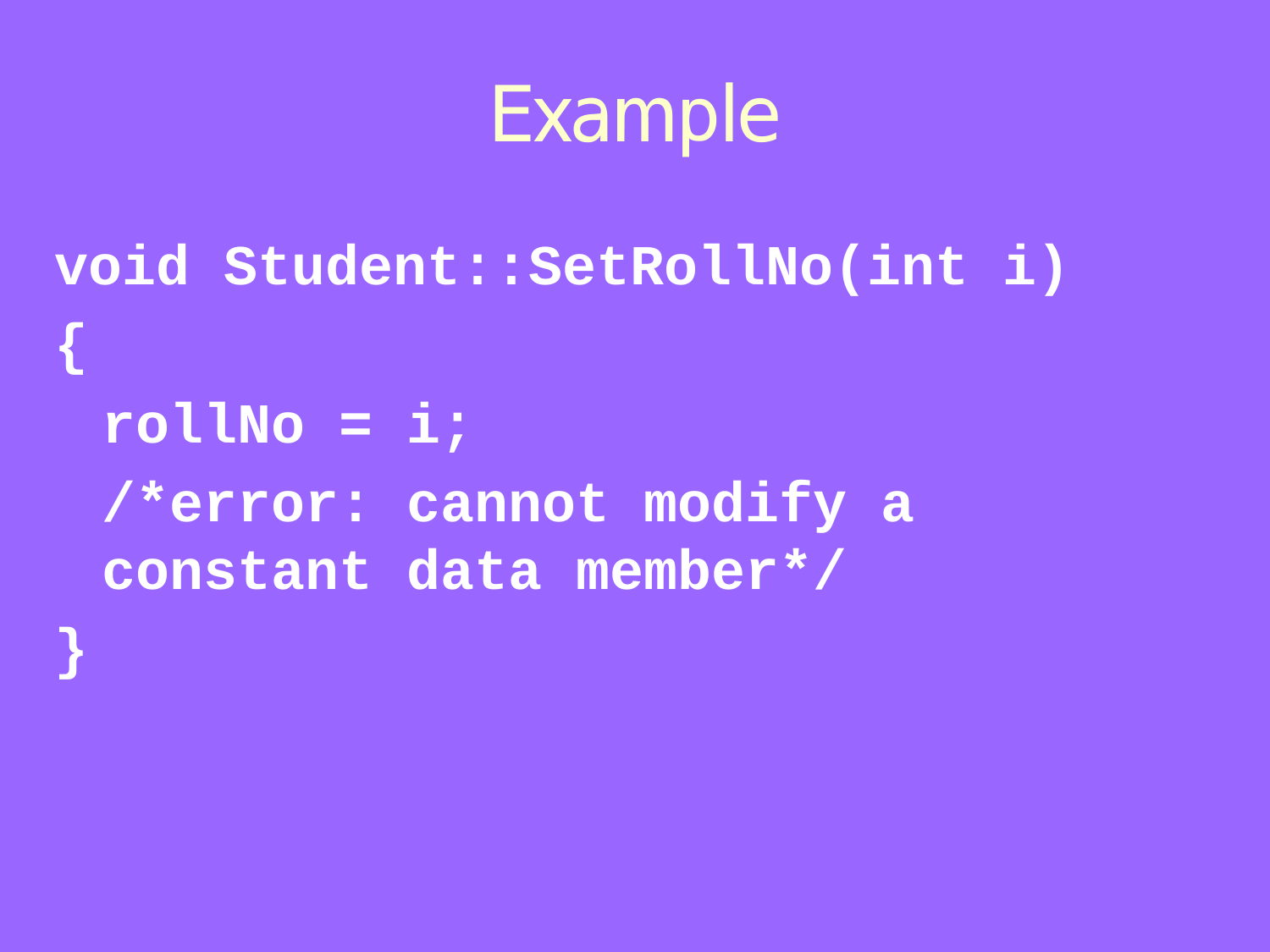

# Example
void Student::SetRollNo(int i)
{
	rollNo = i;
	/*error: cannot modify a constant data member*/
}